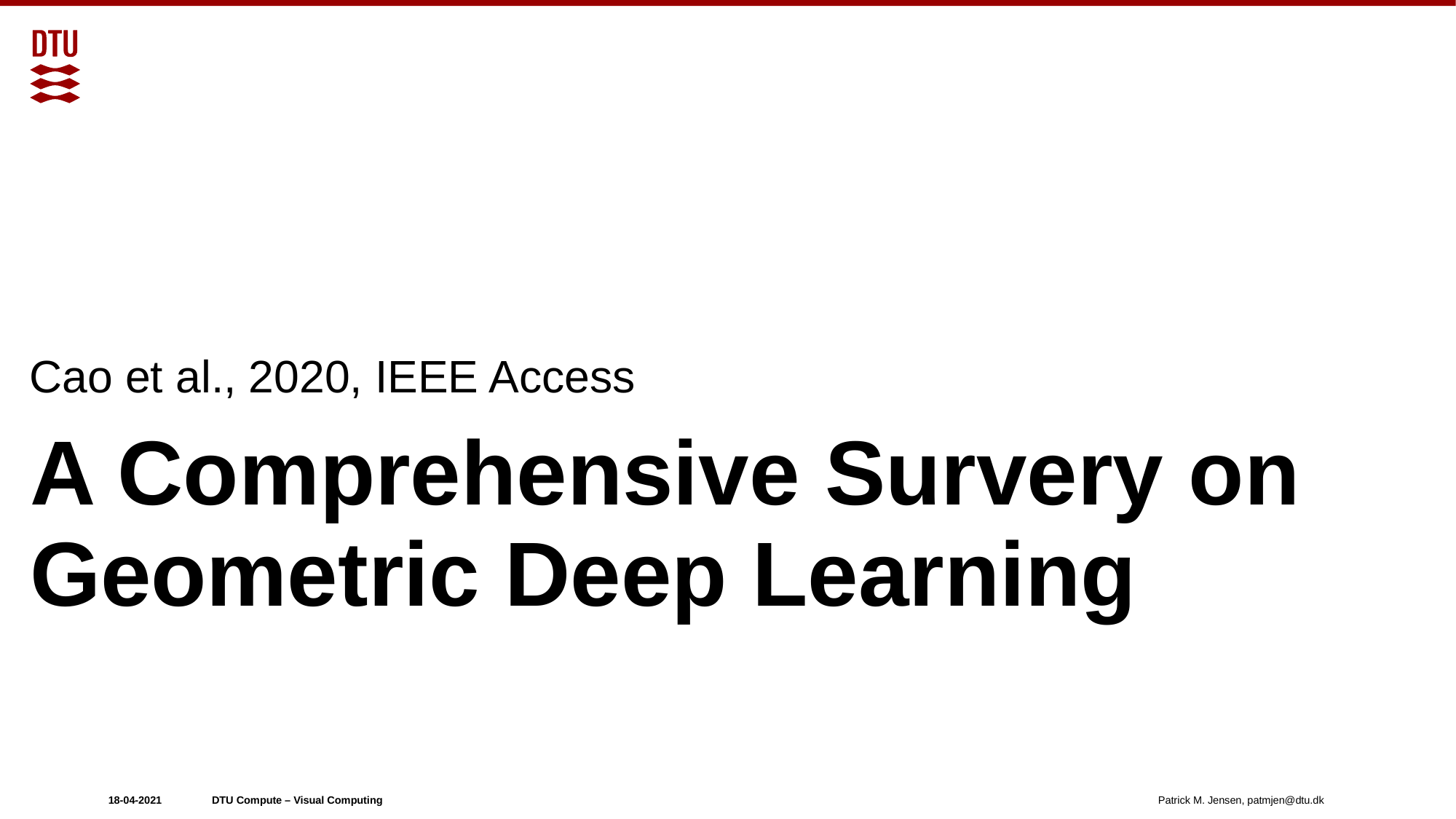

Cao et al., 2020, IEEE Access
# A Comprehensive Survery on Geometric Deep Learning
1